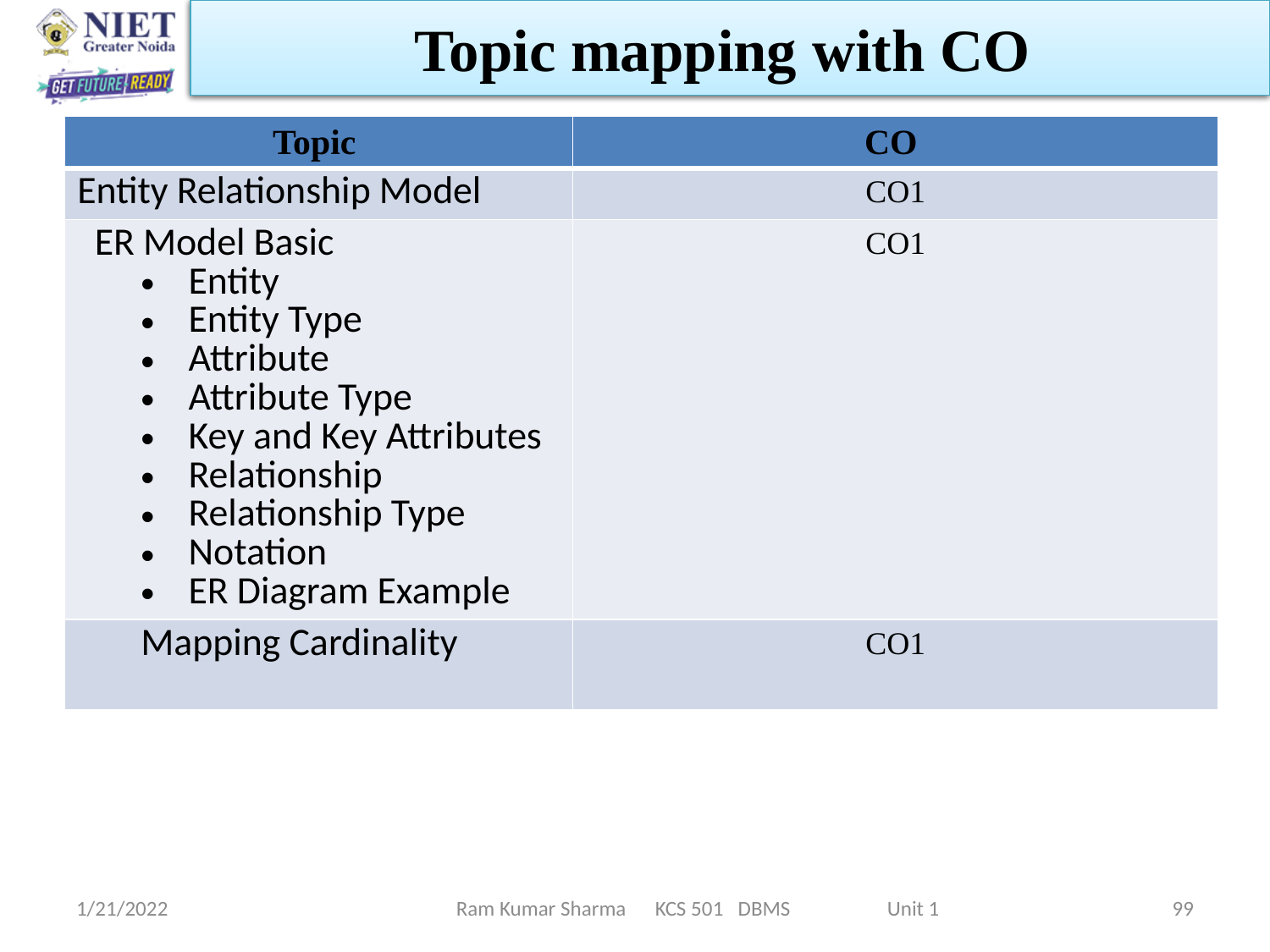

Topic mapping with CO
| Topic | CO |
| --- | --- |
| Entity Relationship Model | CO1 |
| ER Model Basic Entity Entity Type Attribute Attribute Type Key and Key Attributes Relationship Relationship Type Notation ER Diagram Example | CO1 |
| Mapping Cardinality | CO1 |
1/21/2022
Ram Kumar Sharma      KCS 501   DBMS                    Unit 1
99